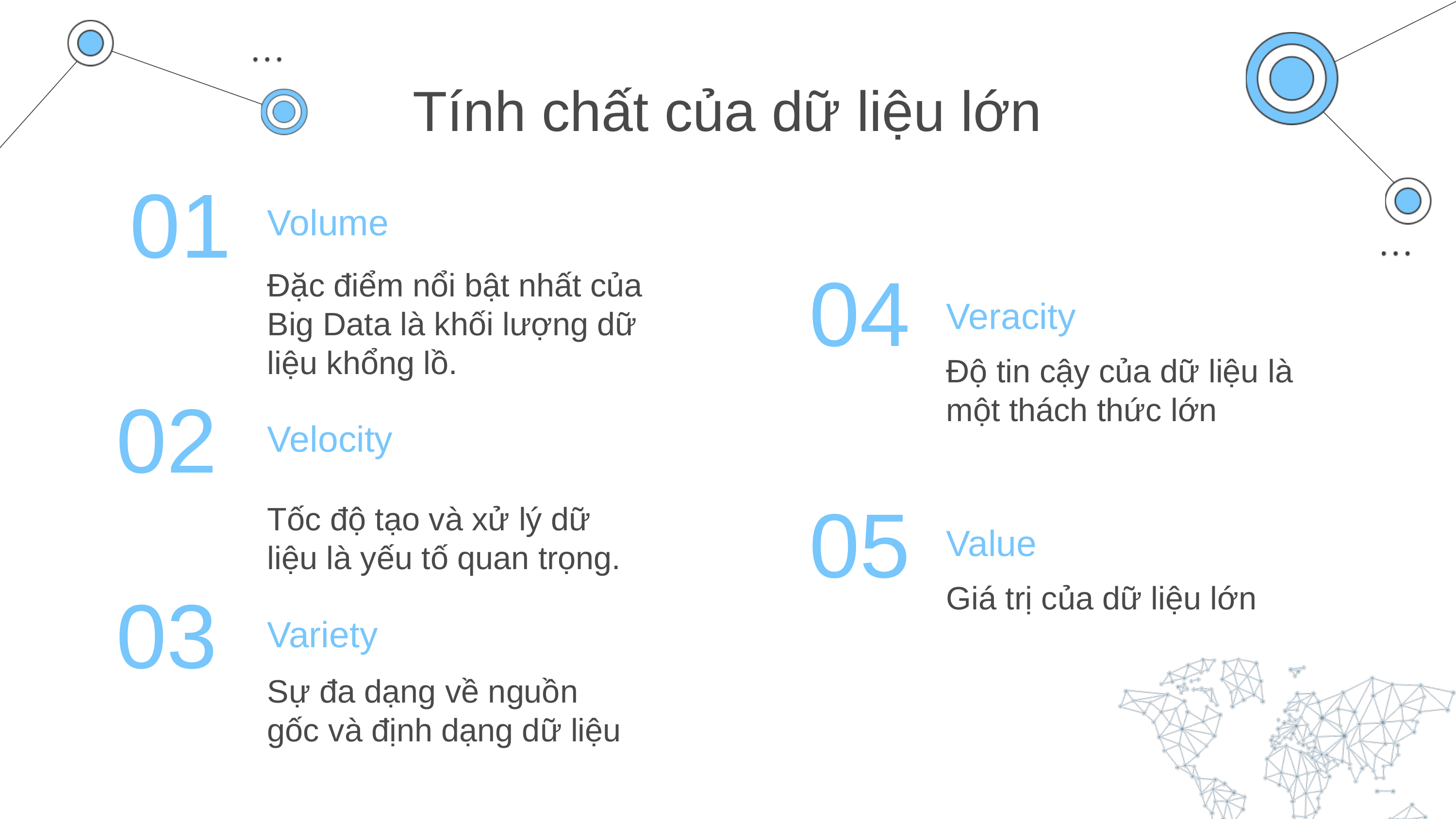

Tính chất của dữ liệu lớn

01

Volume

04
Đặc điểm nổi bật nhất của Big Data là khối lượng dữ liệu khổng lồ.
Veracity
Độ tin cậy của dữ liệu là một thách thức lớn
02
Velocity
05
Tốc độ tạo và xử lý dữ liệu là yếu tố quan trọng.
Value
Giá trị của dữ liệu lớn
03
Variety

Sự đa dạng về nguồn gốc và định dạng dữ liệu